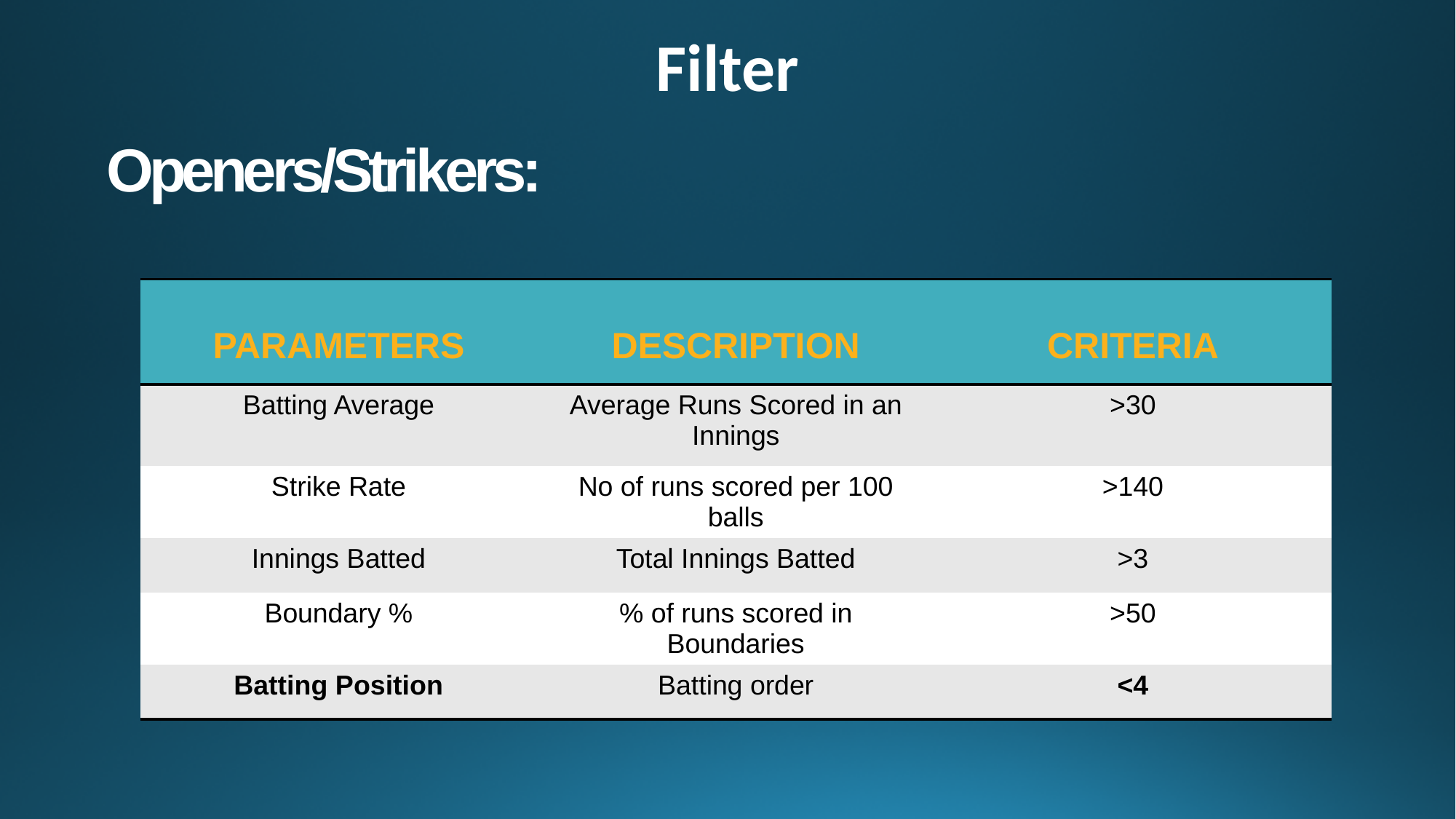

Filter
# Openers/Strikers:
| PARAMETERS | DESCRIPTION | CRITERIA |
| --- | --- | --- |
| Batting Average | Average Runs Scored in an Innings | >30 |
| Strike Rate | No of runs scored per 100 balls | >140 |
| Innings Batted | Total Innings Batted | >3 |
| Boundary % | % of runs scored in Boundaries | >50 |
| Batting Position | Batting order | <4 |